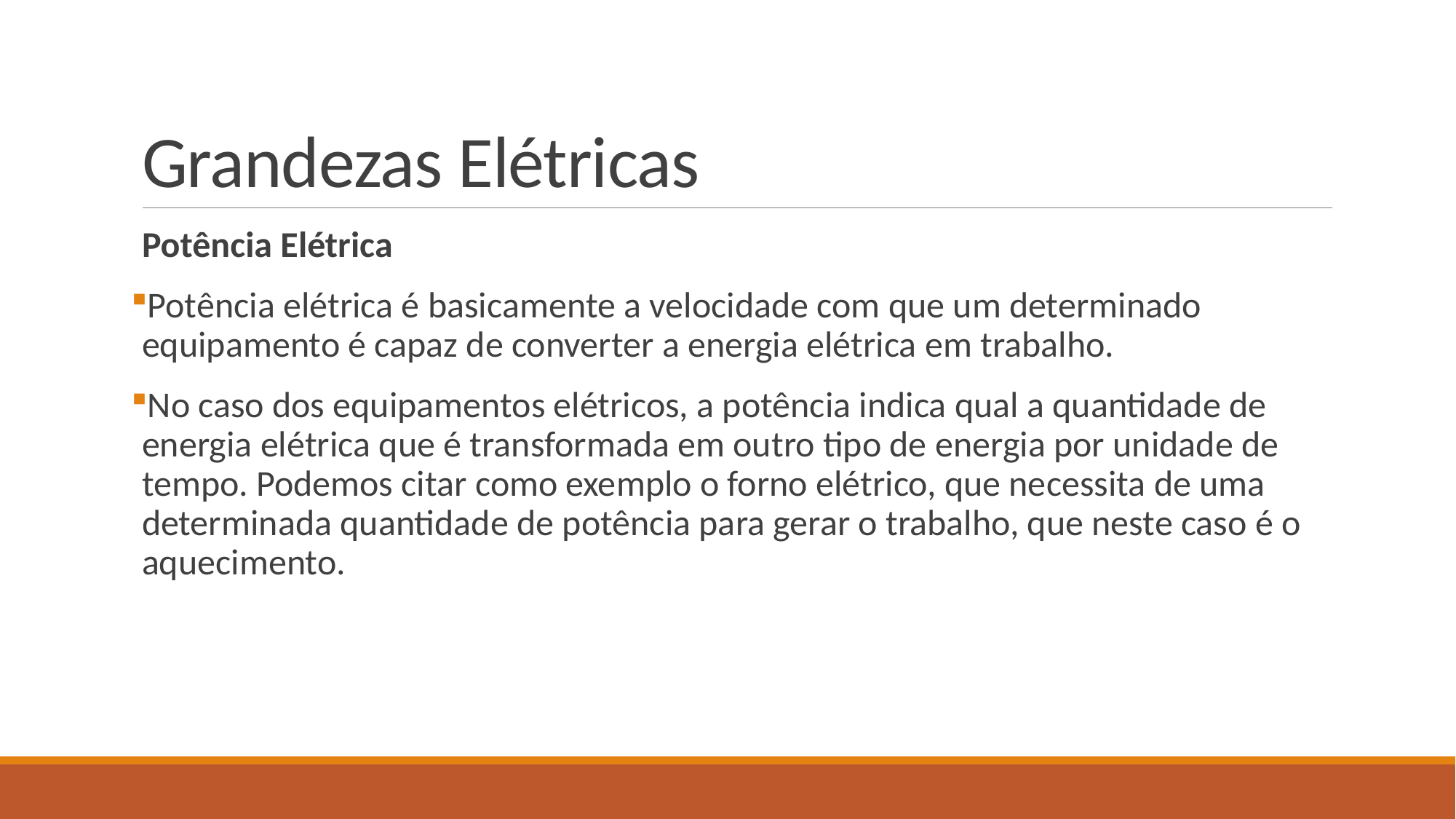

# Grandezas Elétricas
Potência Elétrica
Potência elétrica é basicamente a velocidade com que um determinado equipamento é capaz de converter a energia elétrica em trabalho.
No caso dos equipamentos elétricos, a potência indica qual a quantidade de energia elétrica que é transformada em outro tipo de energia por unidade de tempo. Podemos citar como exemplo o forno elétrico, que necessita de uma determinada quantidade de potência para gerar o trabalho, que neste caso é o aquecimento.